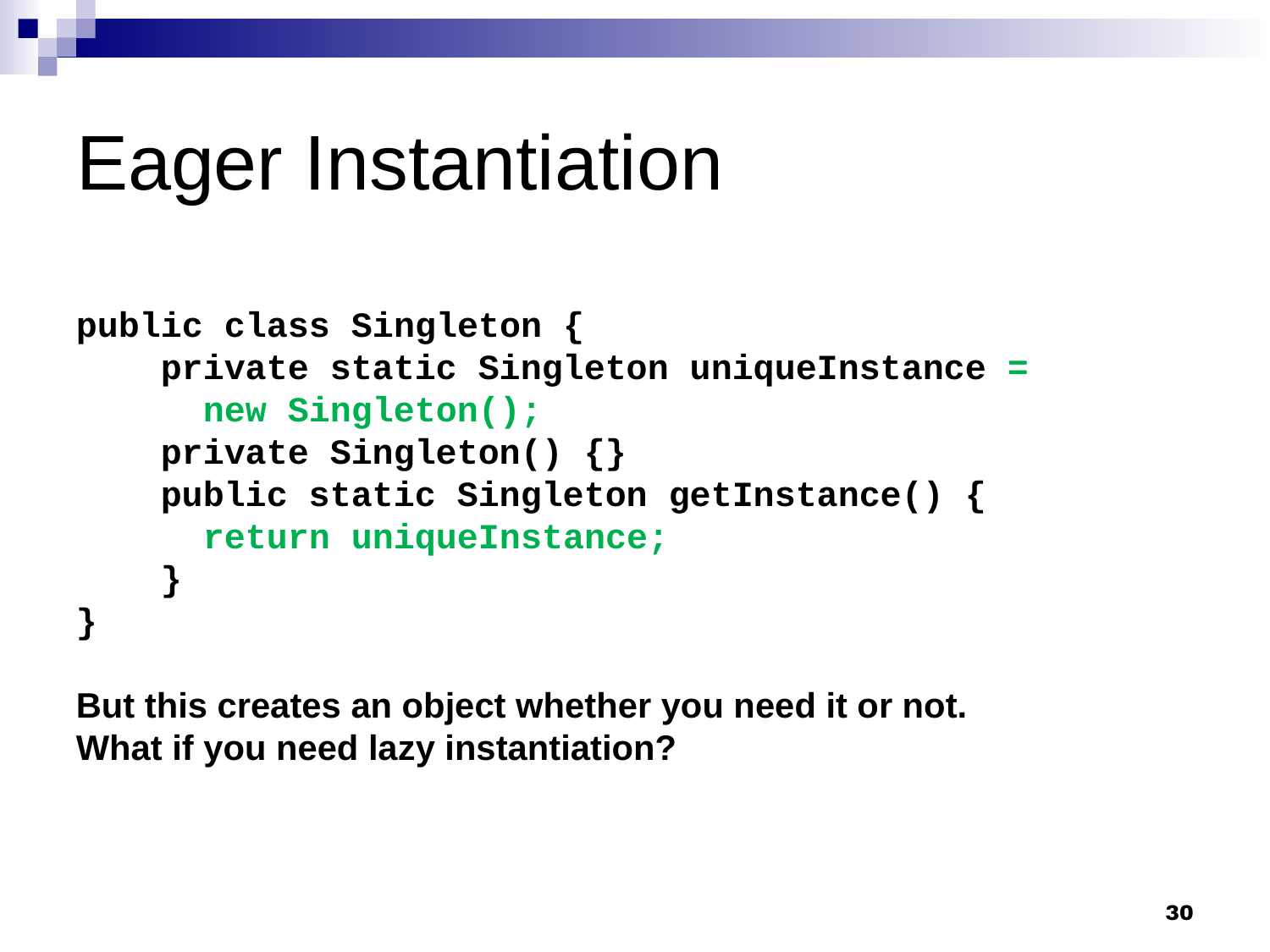

# Eager Instantiation
public class Singleton {
    private static Singleton uniqueInstance =
	new Singleton();
    private Singleton() {}
    public static Singleton getInstance() {
	return uniqueInstance;
    }
}

But this creates an object whether you need it or not.
What if you need lazy instantiation?
30